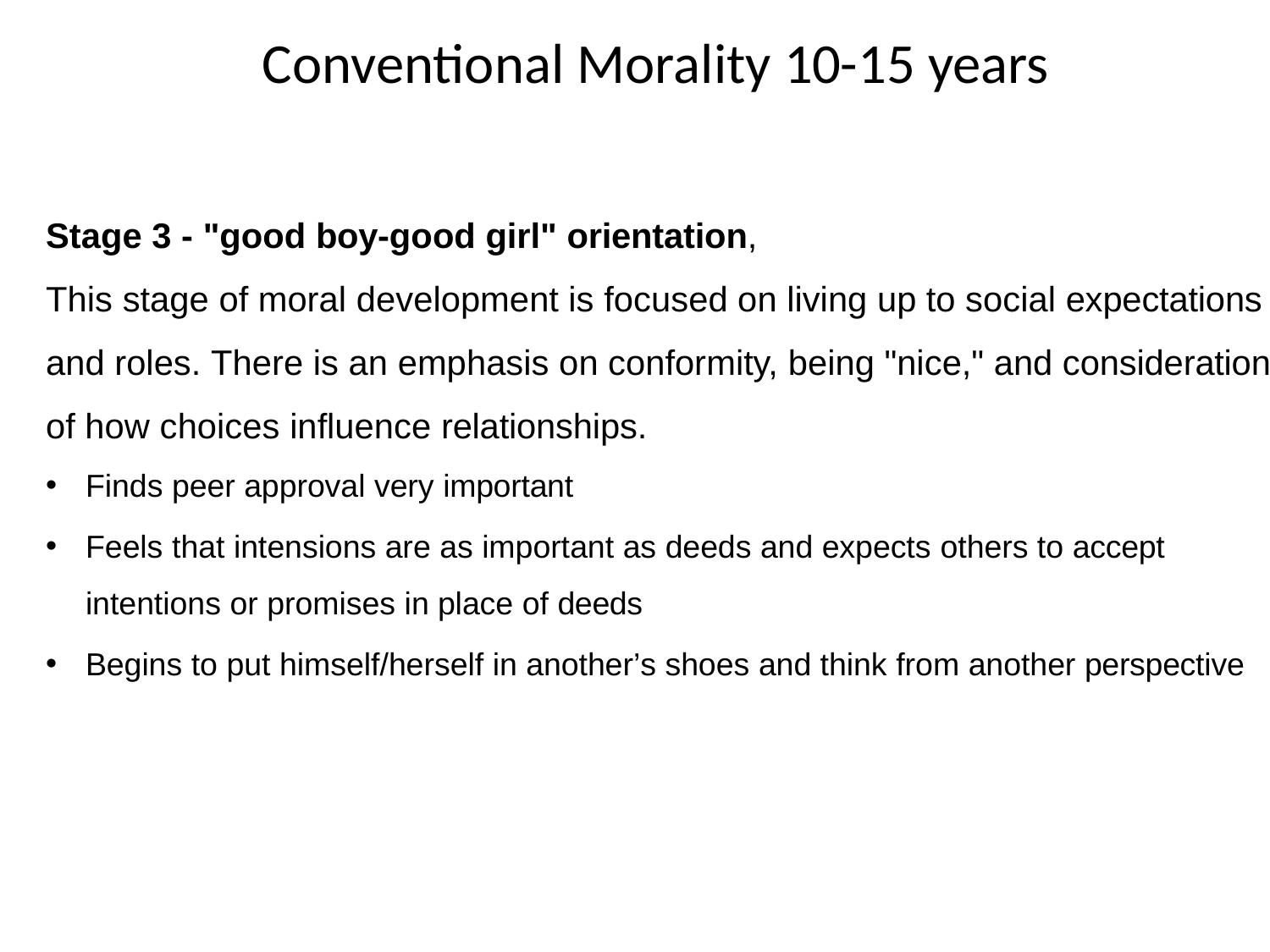

# Level 2: Conventional Morality 10-15 years
Stage 3 - "good boy-good girl" orientation,
This stage of moral development is focused on living up to social expectations and roles. There is an emphasis on conformity, being "nice," and consideration of how choices influence relationships.
Finds peer approval very important
Feels that intensions are as important as deeds and expects others to accept intentions or promises in place of deeds
Begins to put himself/herself in another’s shoes and think from another perspective